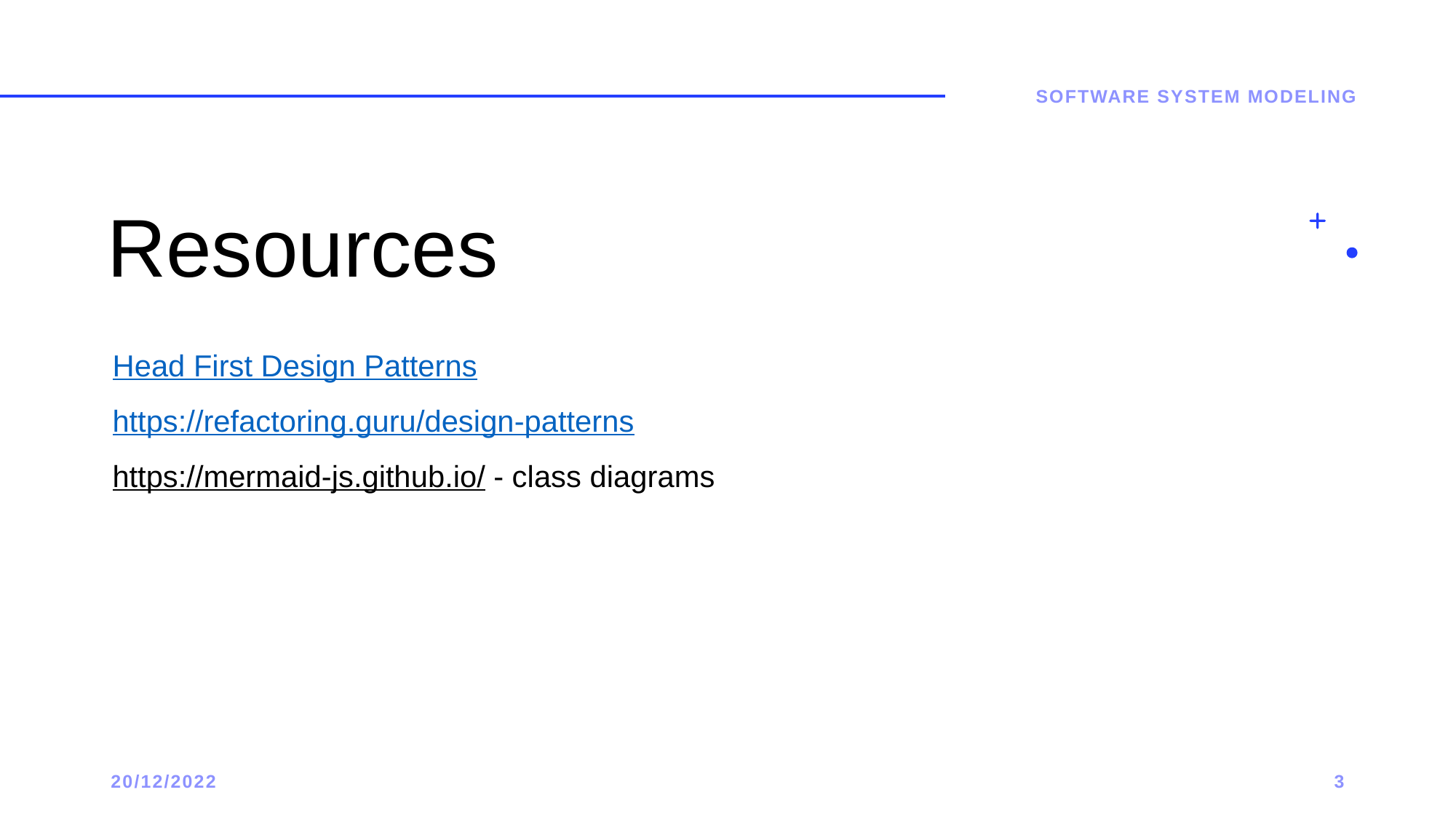

Software System Modeling
# Resources
Head First Design Patterns
https://refactoring.guru/design-patterns
https://mermaid-js.github.io/ - class diagrams
20/12/2022
3